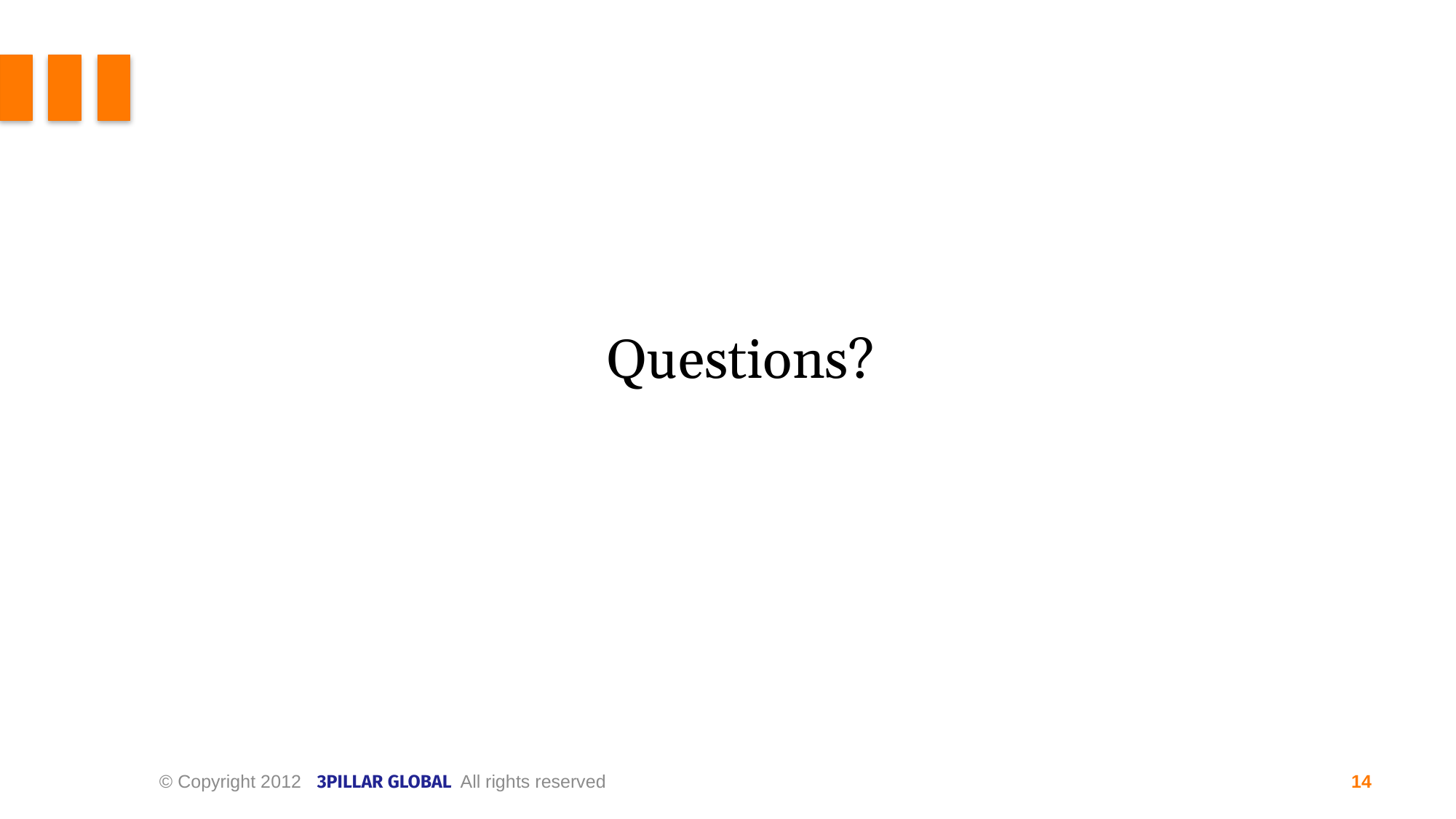

Questions?
© Copyright 2012   3PILLAR GLOBAL  All rights reserved
14